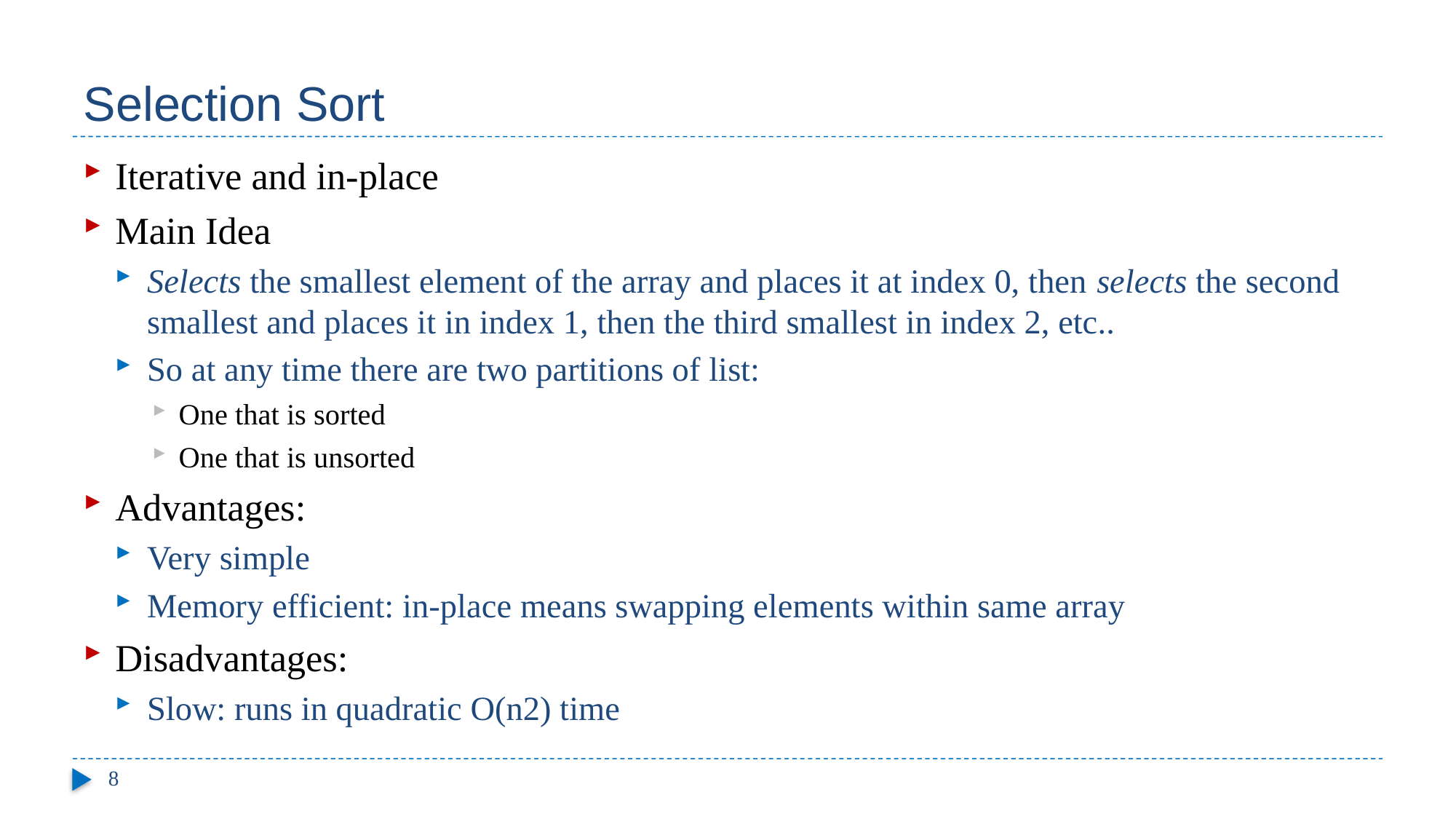

# Selection Sort
Iterative and in-place
Main Idea
Selects the smallest element of the array and places it at index 0, then selects the second smallest and places it in index 1, then the third smallest in index 2, etc..
So at any time there are two partitions of list:
One that is sorted
One that is unsorted
Advantages:
Very simple
Memory efficient: in-place means swapping elements within same array
Disadvantages:
Slow: runs in quadratic O(n2) time
8